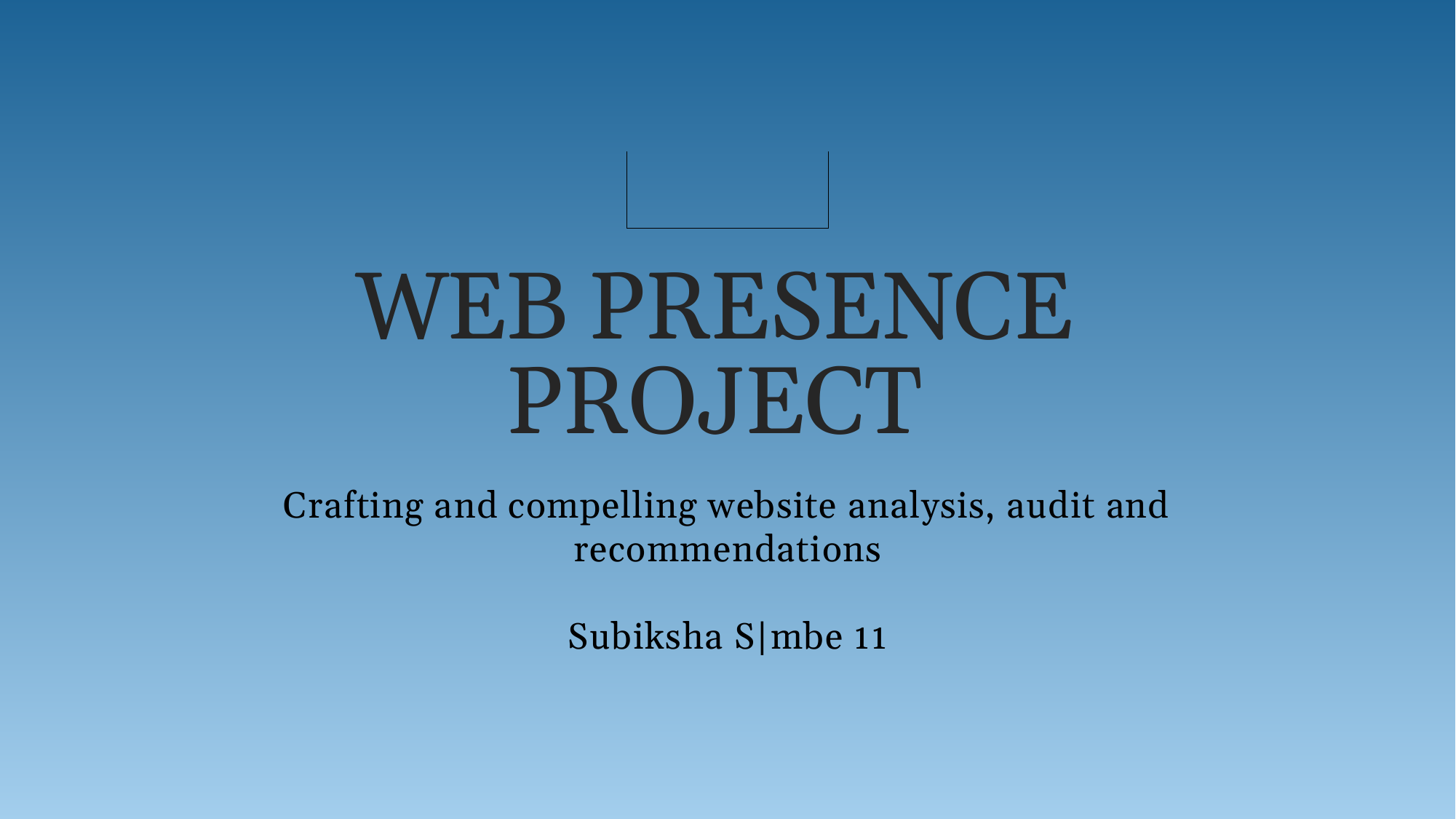

# Web presence project
Crafting and compelling website analysis, audit and recommendations

Subiksha S|mbe 11